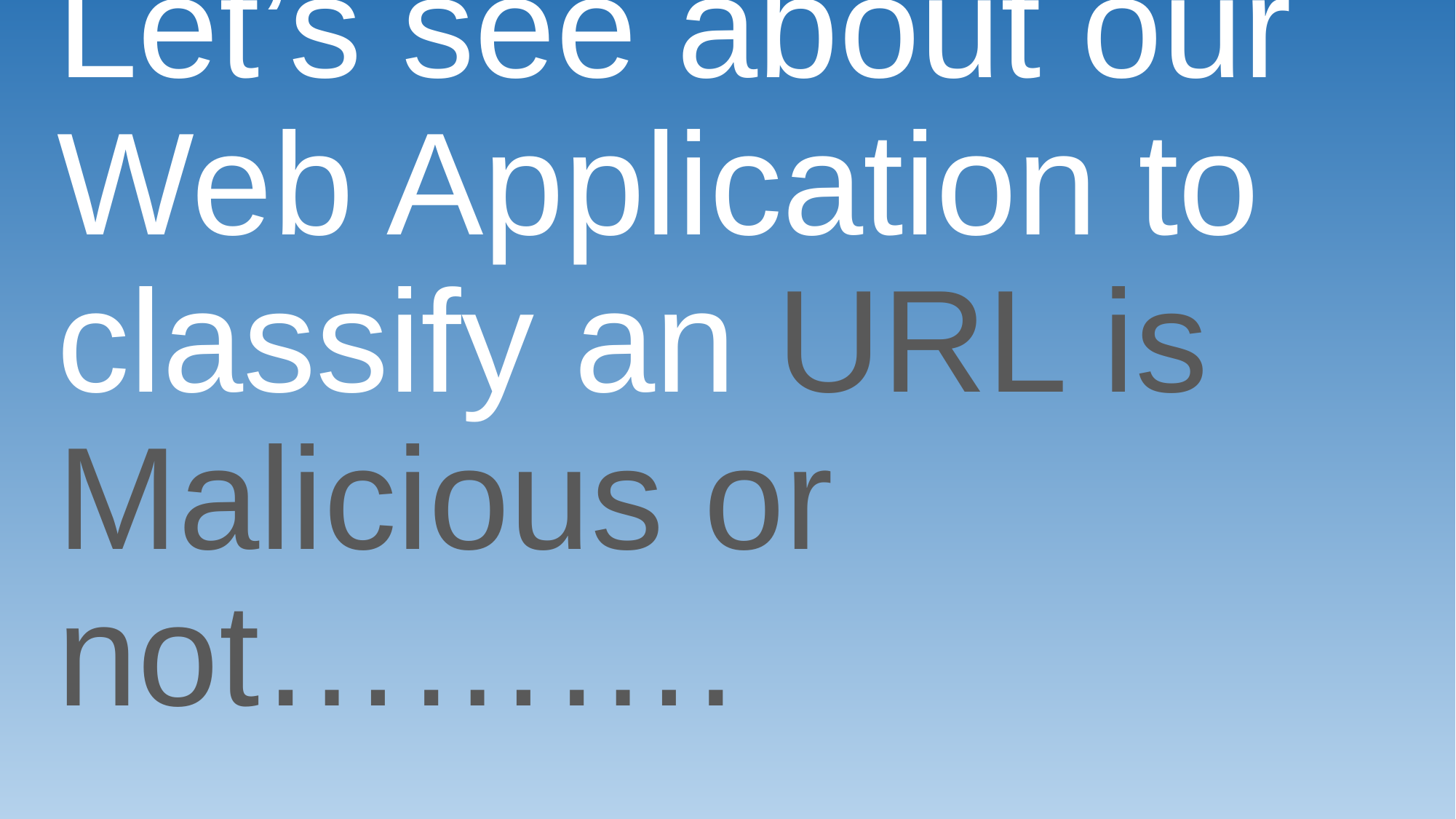

# Let’s see about our Web Application to classify an URL is Malicious or not……….